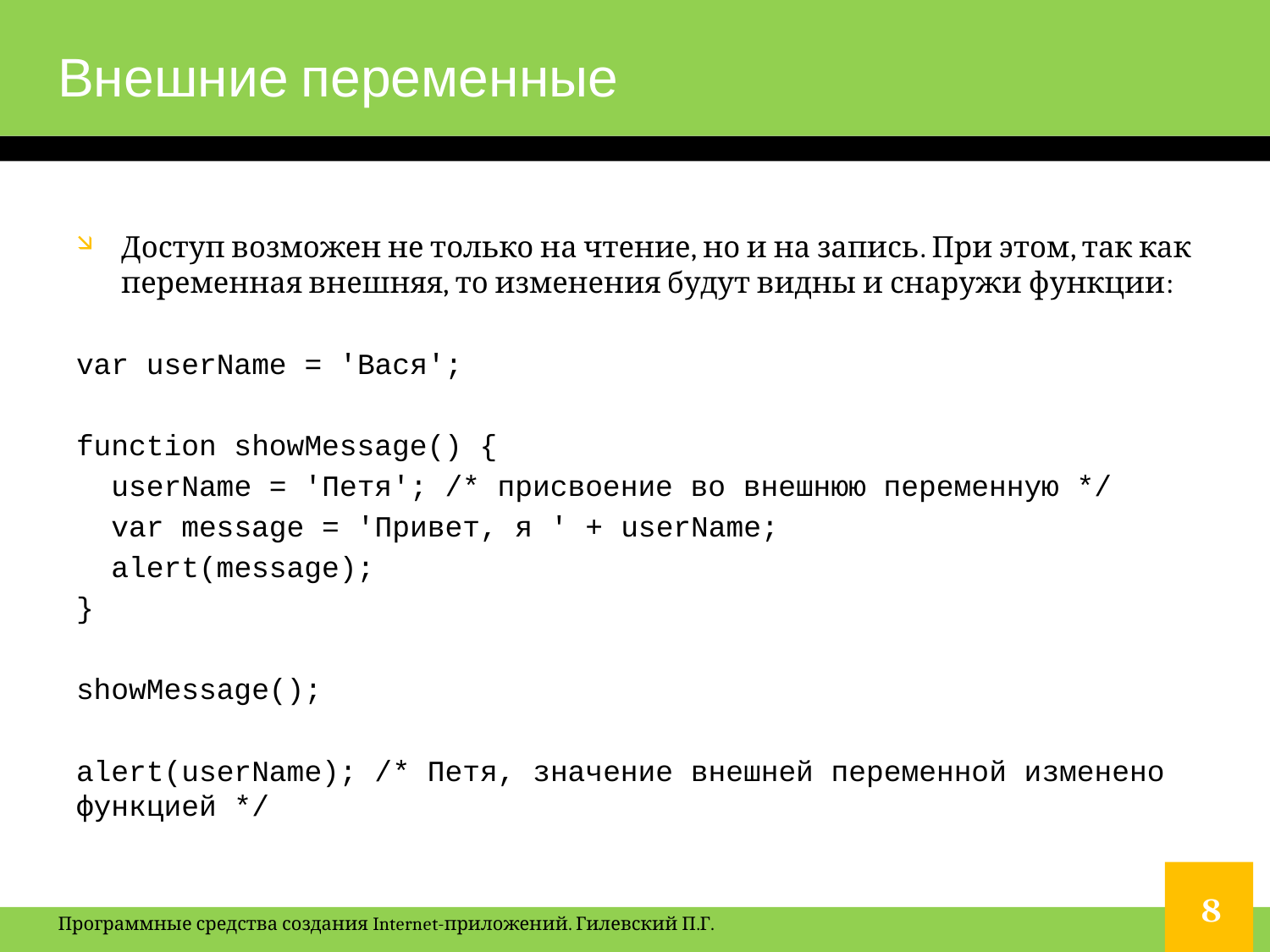

# Внешние переменные
Доступ возможен не только на чтение, но и на запись. При этом, так как переменная внешняя, то изменения будут видны и снаружи функции:

var userName = 'Вася';

function showMessage() {
  userName = 'Петя'; /* присвоение во внешнюю переменную */
  var message = 'Привет, я ' + userName;
  alert(message);
}

showMessage();

alert(userName); /* Петя, значение внешней переменной изменено функцией */
8